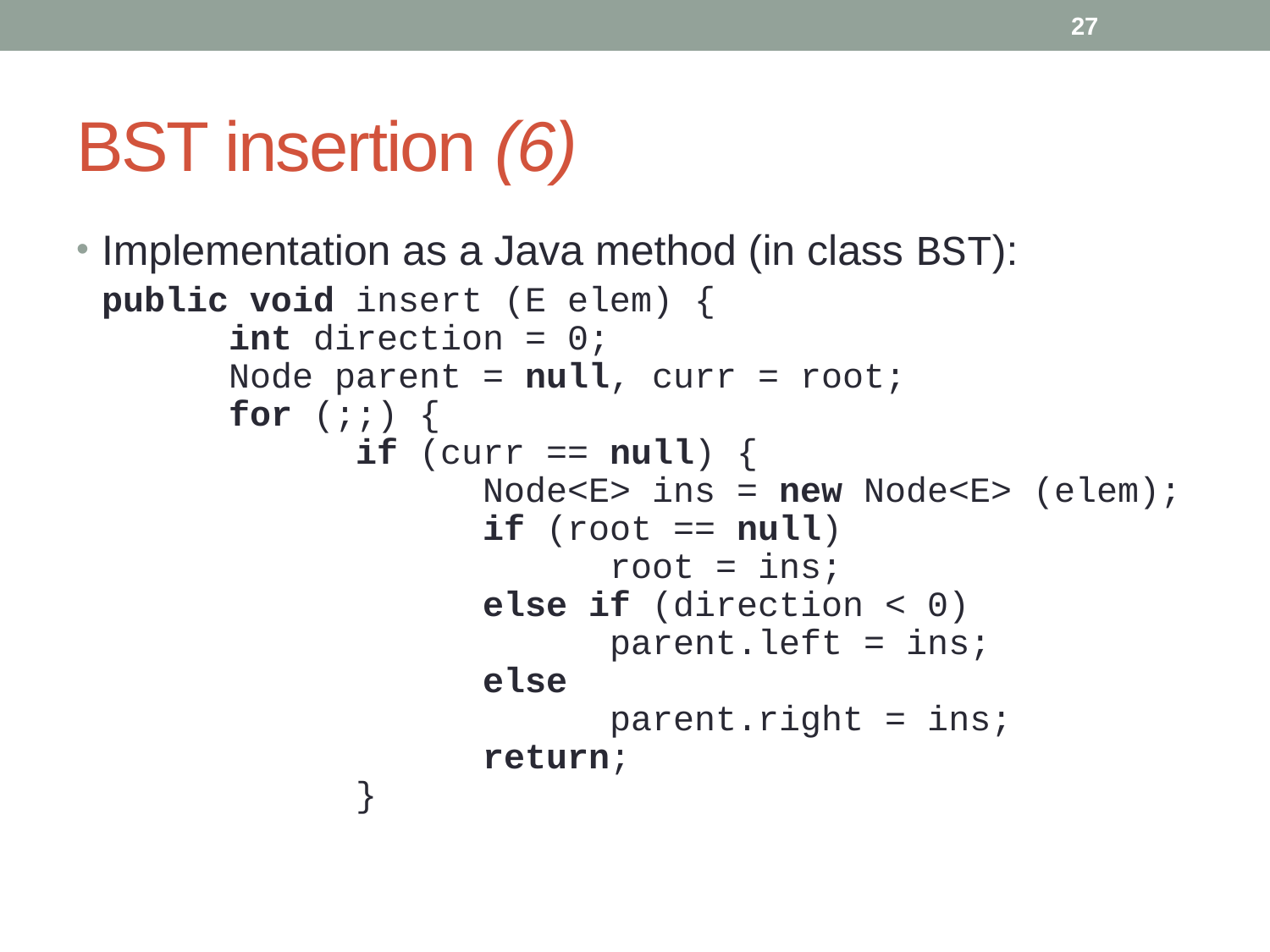

27
# BST insertion (6)
Implementation as a Java method (in class BST):
	public void insert (E elem) {
	int direction = 0;
	Node parent = null, curr = root;
	for (;;) {
		if (curr == null) {
			Node<E> ins = new Node<E> (elem);
			if (root == null)
				root = ins;
			else if (direction < 0)
				parent.left = ins;
			else
				parent.right = ins;
			return;
		}